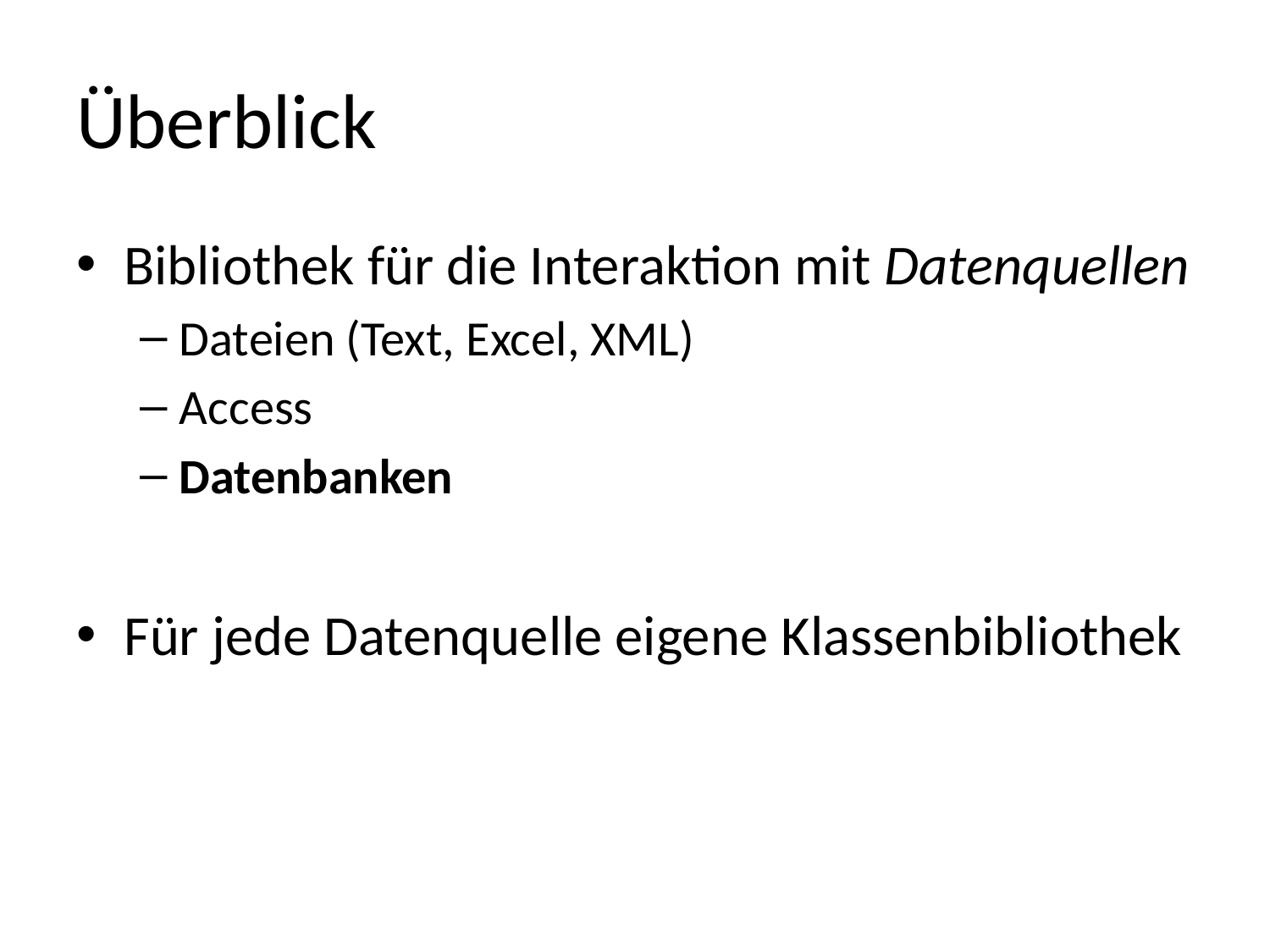

# Überblick
Bibliothek für die Interaktion mit Datenquellen
Dateien (Text, Excel, XML)
Access
Datenbanken

Für jede Datenquelle eigene Klassenbibliothek